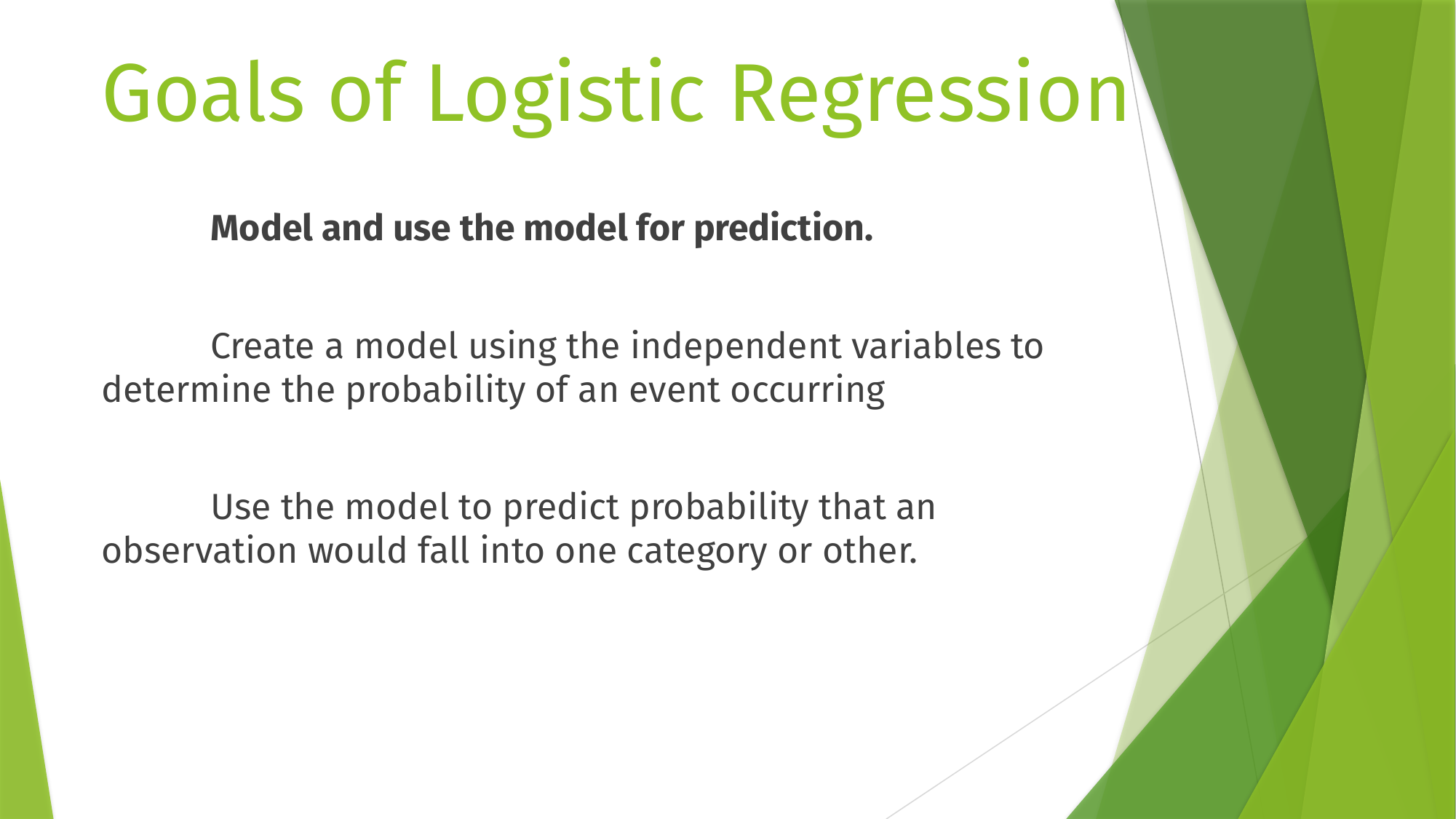

# Goals of Logistic Regression

	Model and use the model for prediction.

	Create a model using the independent variables to determine the probability of an event occurring

	Use the model to predict probability that an observation would fall into one category or other.